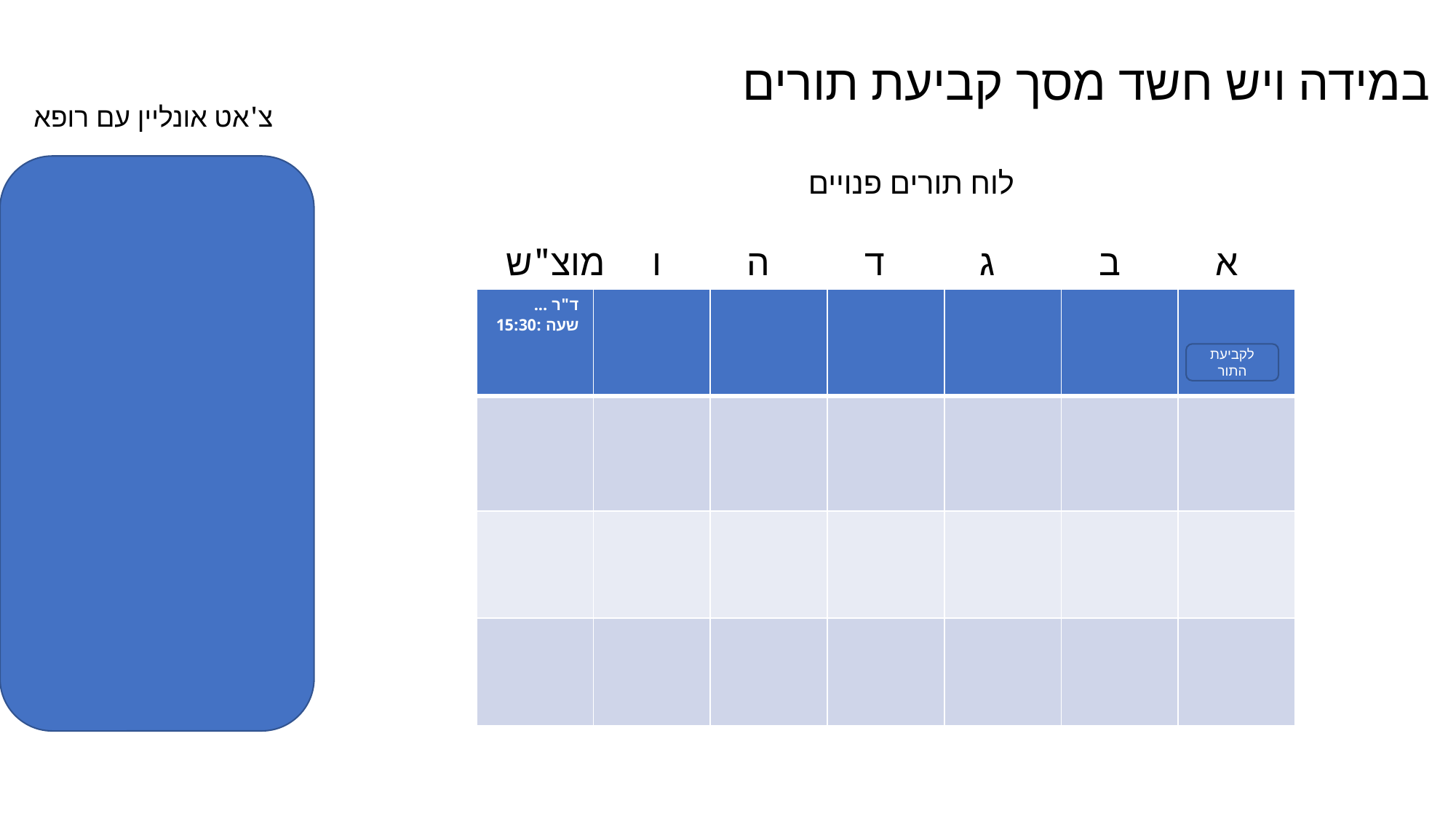

במידה ויש חשד מסך קביעת תורים
צ'אט אונליין עם רופא

לוח תורים פנויים
א          ב           ג          ד          ה         ו     מוצ"ש
| ד"ר ... שעה :15:30 |  |  |  |  |  |  |
| --- | --- | --- | --- | --- | --- | --- |
|  |  |  |  |  |  |  |
|  |  |  |  |  |  |  |
|  |  |  |  |  |  |  |
לקביעת התור